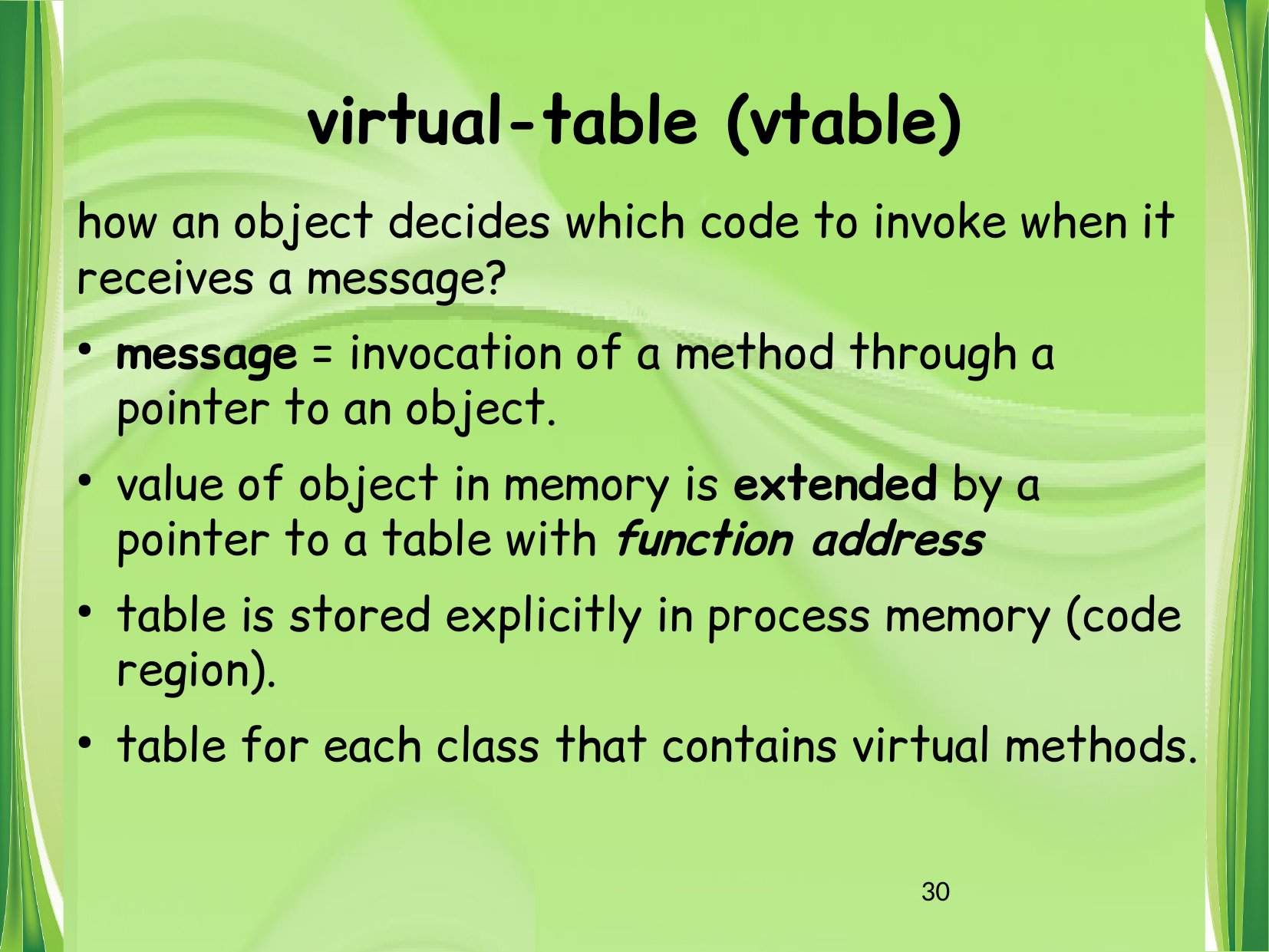

# virtual-table (vtable)
how an object decides which code to invoke when it receives a message?
message = invocation of a method through a pointer to an object.
value of object in memory is extended by a pointer to a table with function address
table is stored explicitly in process memory (code region).
table for each class that contains virtual methods.
30